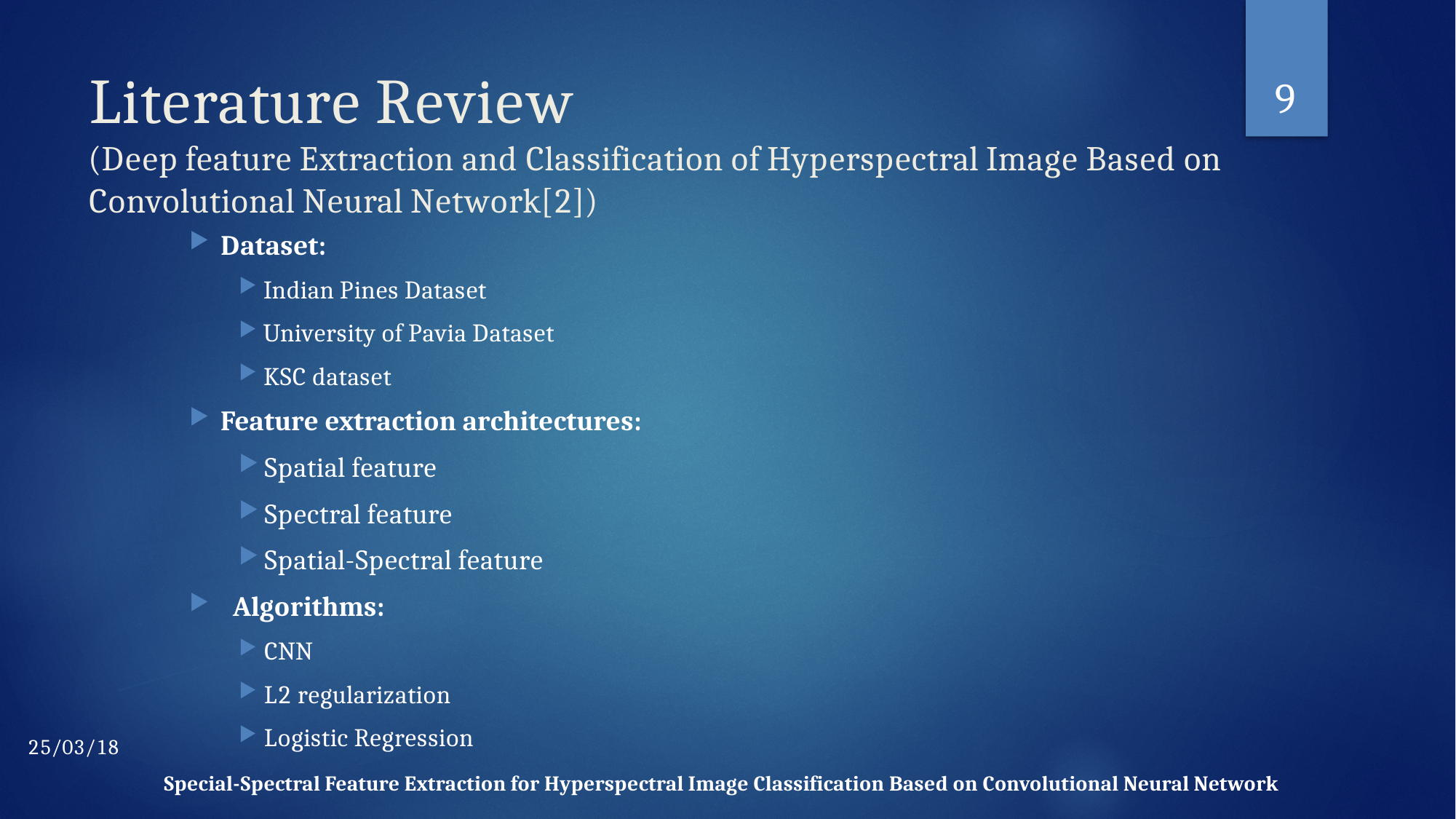

9
# Literature Review (Deep feature Extraction and Classification of Hyperspectral Image Based on Convolutional Neural Network[2])
Dataset:
Indian Pines Dataset
University of Pavia Dataset
KSC dataset
Feature extraction architectures:
Spatial feature
Spectral feature
Spatial-Spectral feature
  Algorithms:
CNN
L2 regularization
Logistic Regression

25/03/18
Special-Spectral Feature Extraction for Hyperspectral Image Classification Based on Convolutional Neural Network